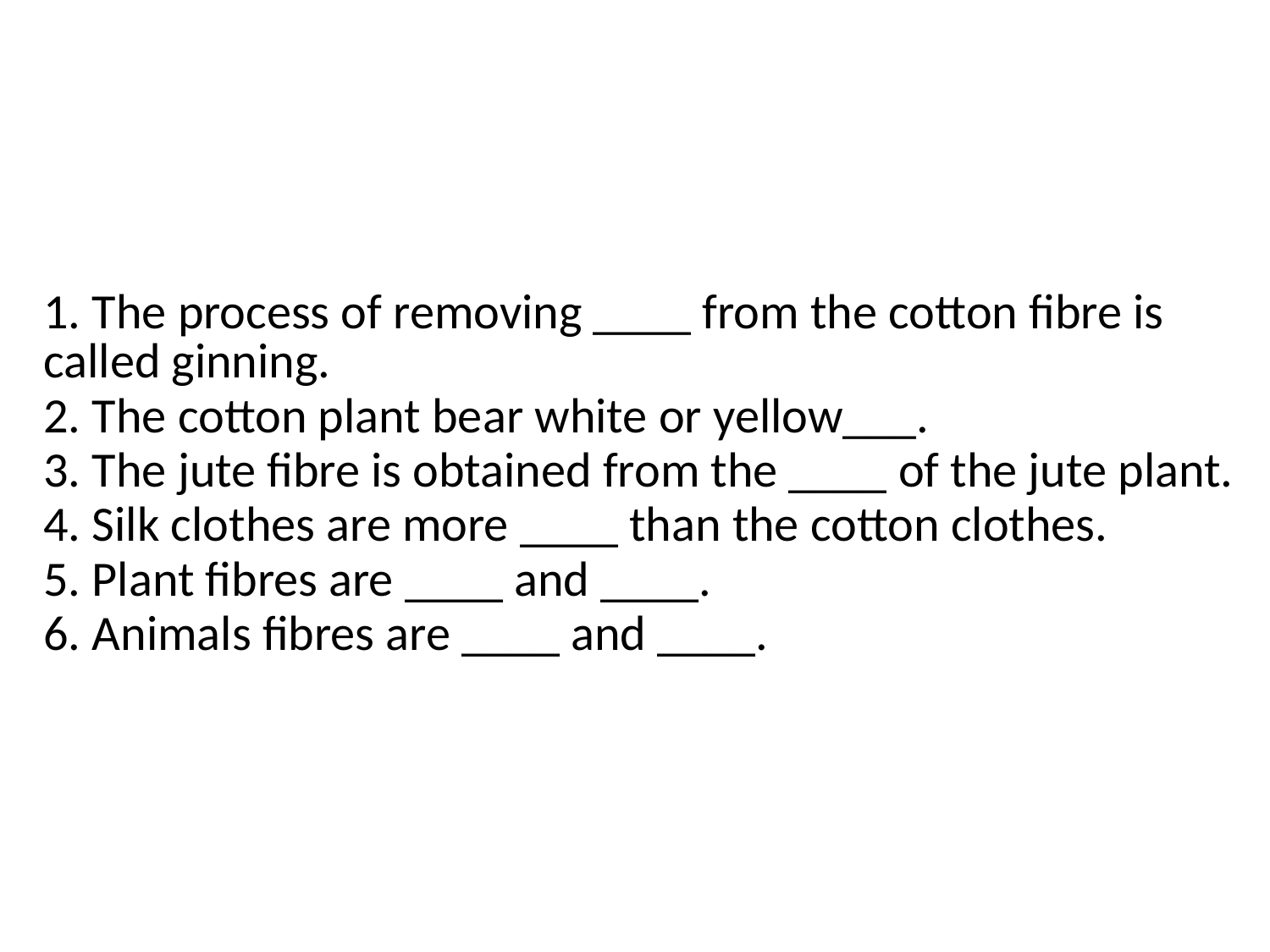

| 1. The process of removing \_\_\_\_ from the cotton fibre is called ginning. |
| --- |
| 2. The cotton plant bear white or yellow\_\_\_. |
| 3. The jute fibre is obtained from the \_\_\_\_ of the jute plant. |
| 4. Silk clothes are more \_\_\_\_ than the cotton clothes. |
| 5. Plant fibres are \_\_\_\_ and \_\_\_\_. |
| 6. Animals fibres are \_\_\_\_ and \_\_\_\_. |